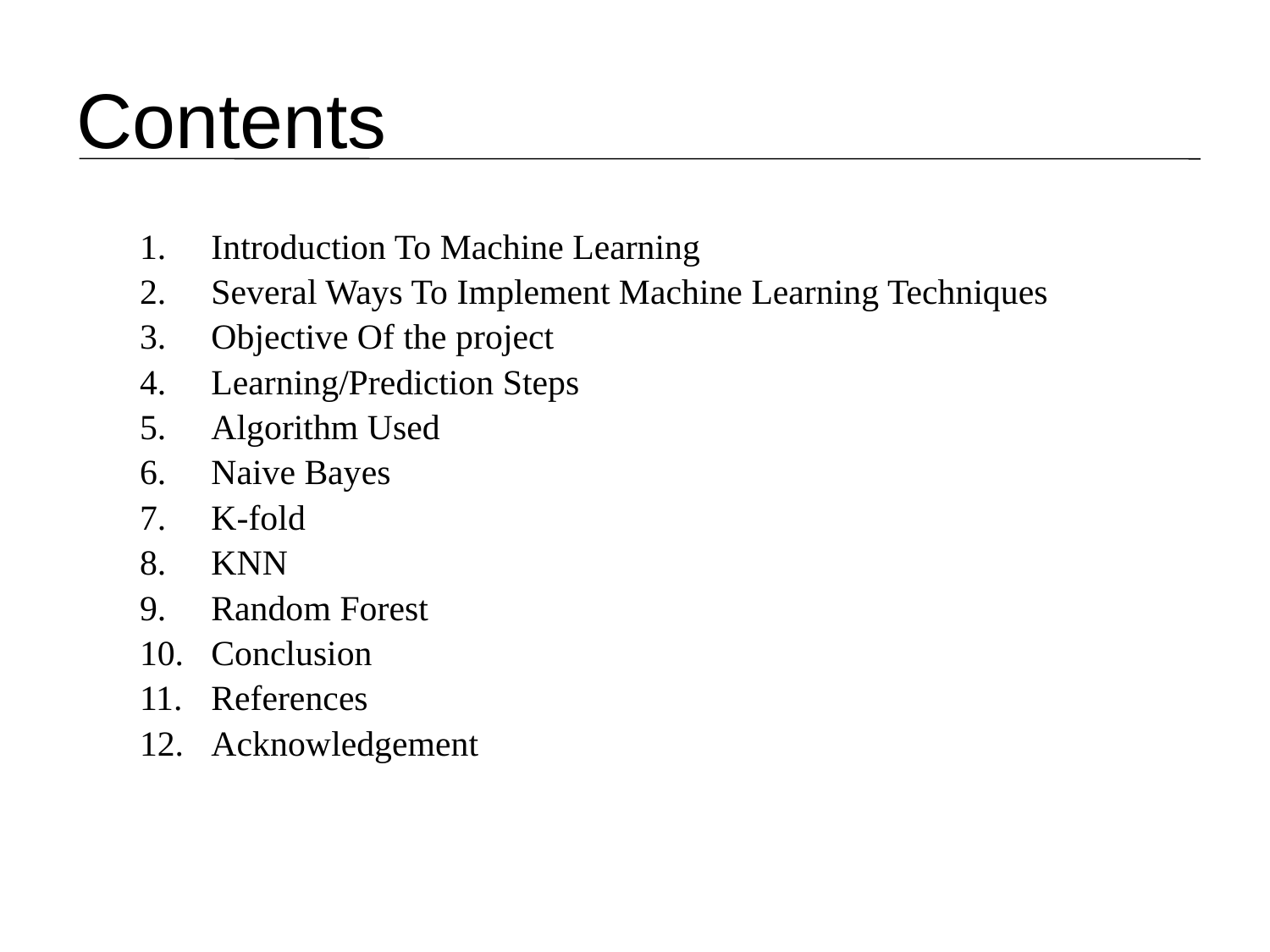

# Contents
Introduction To Machine Learning
Several Ways To Implement Machine Learning Techniques
Objective Of the project
Learning/Prediction Steps
Algorithm Used
Naive Bayes
K-fold
KNN
Random Forest
Conclusion
References
Acknowledgement